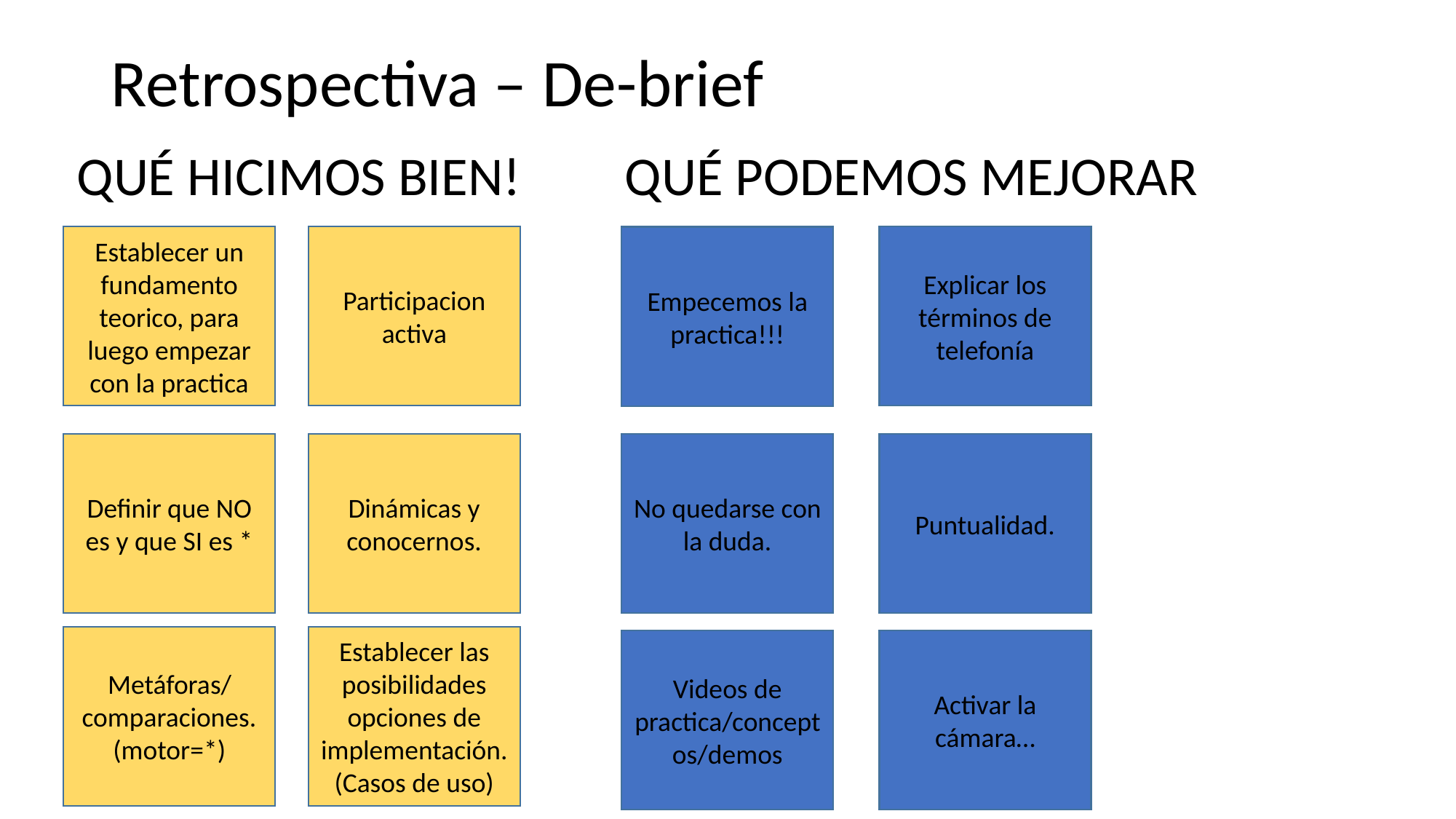

Retrospectiva – De-brief
QUÉ HICIMOS BIEN!
QUÉ PODEMOS MEJORAR
Establecer un fundamento teorico, para luego empezar con la practica
Participacion activa
Explicar los términos de telefonía
Empecemos la practica!!!
Definir que NO es y que SI es *
Dinámicas y conocernos.
No quedarse con la duda.
Puntualidad.
Metáforas/comparaciones. (motor=*)
Establecer las posibilidades opciones de implementación. (Casos de uso)
Videos de practica/conceptos/demos
Activar la cámara…